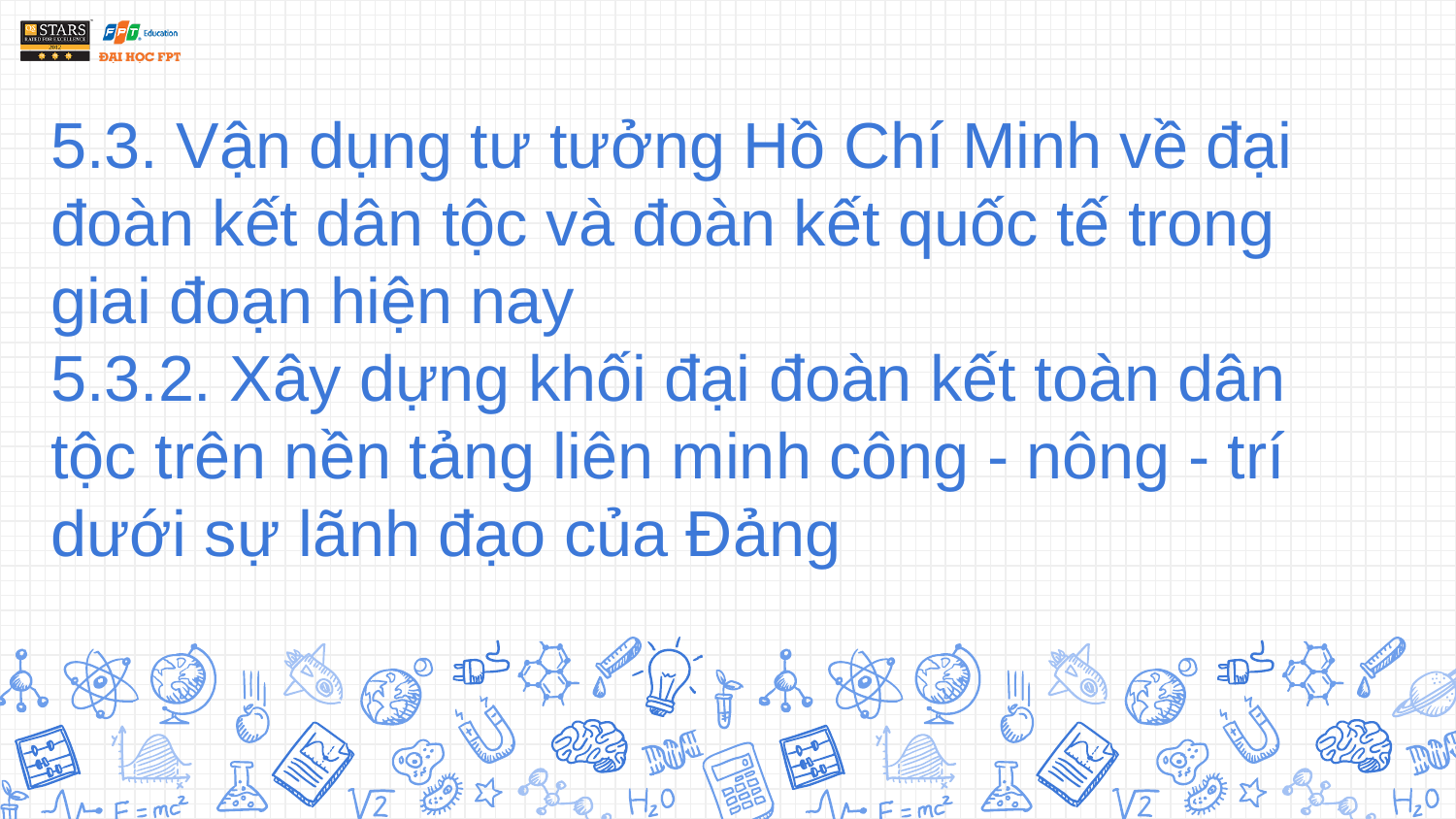

# 5.3. Vận dụng tư tưởng Hồ Chí Minh về đại đoàn kết dân tộc và đoàn kết quốc tế trong giai đoạn hiện nay 5.3.2. Xây dựng khối đại đoàn kết toàn dân tộc trên nền tảng liên minh công - nông - trí dưới sự lãnh đạo của Đảng